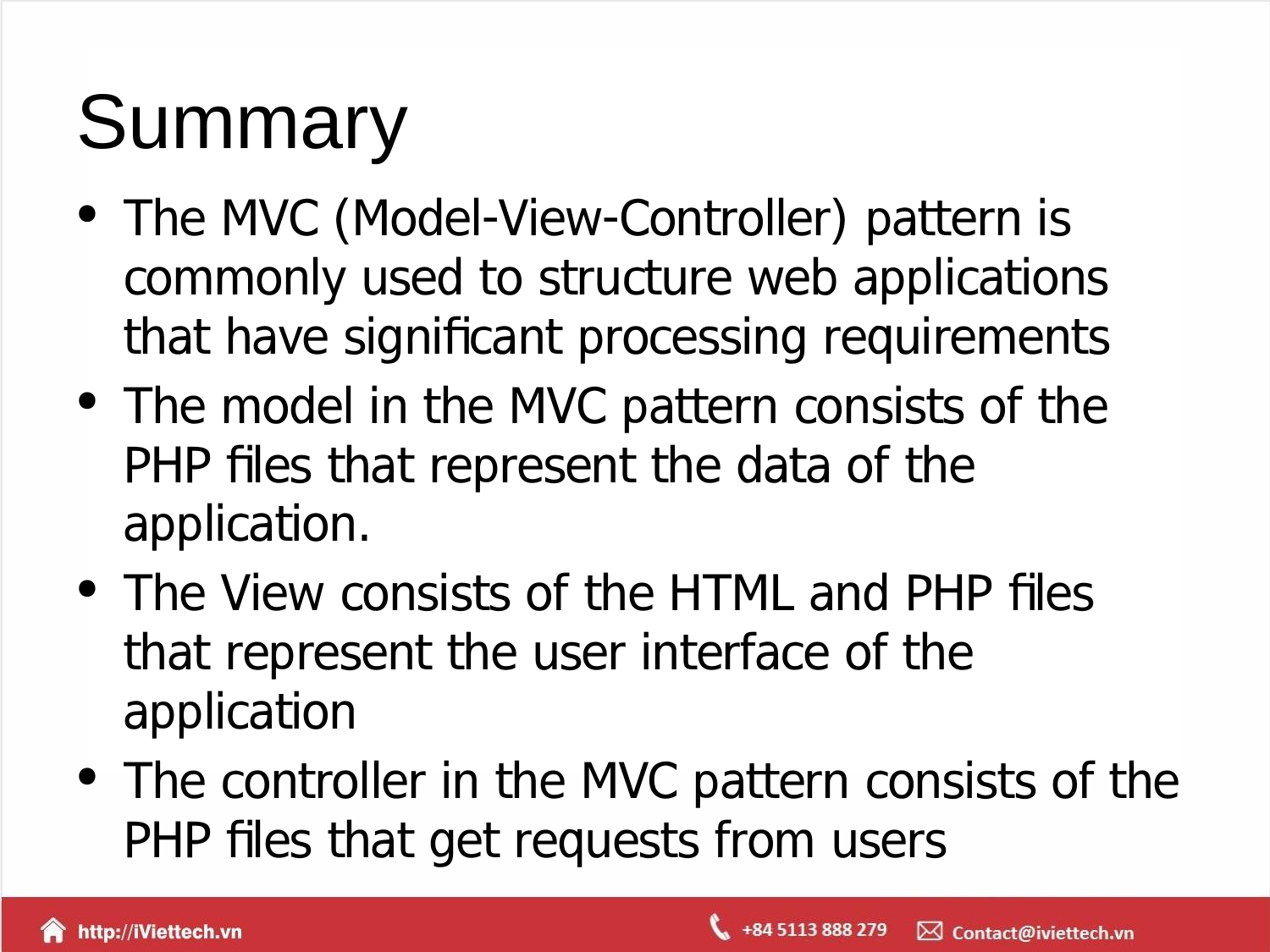

# Summary
The MVC (Model-View-Controller) pattern is commonly used to structure web applications that have significant processing requirements
The model in the MVC pattern consists of the PHP files that represent the data of the application.
The View consists of the HTML and PHP files that represent the user interface of the application
The controller in the MVC pattern consists of the PHP files that get requests from users